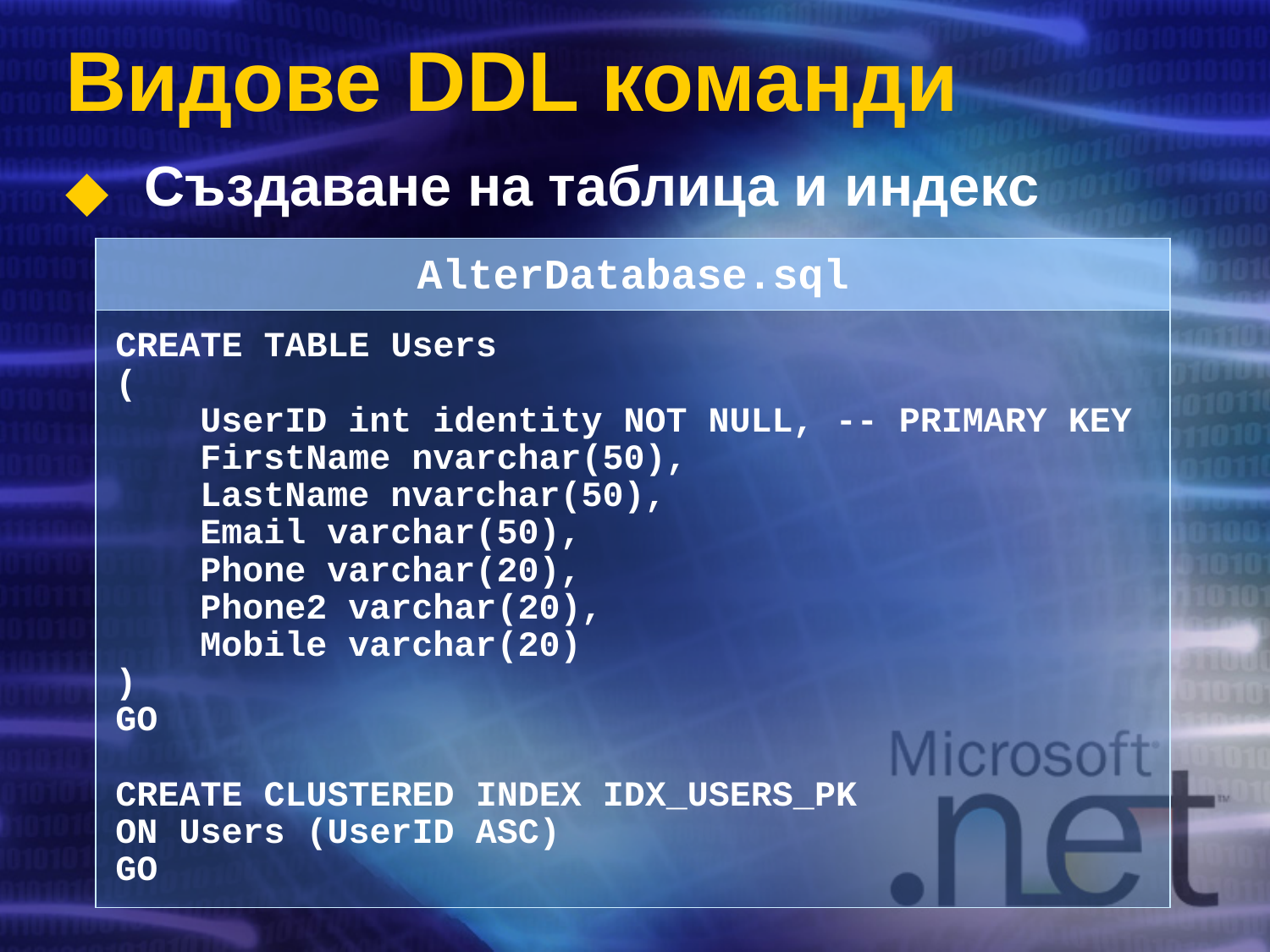

# Видове DDL команди
Създаване на таблица и индекс
AlterDatabase.sql
CREATE TABLE Users
(
    UserID int identity NOT NULL, -- PRIMARY KEY
    FirstName nvarchar(50),
    LastName nvarchar(50),
    Email varchar(50),
    Phone varchar(20),
    Phone2 varchar(20),
    Mobile varchar(20)
)
GO

CREATE CLUSTERED INDEX IDX_USERS_PK
ON Users (UserID ASC)
GO